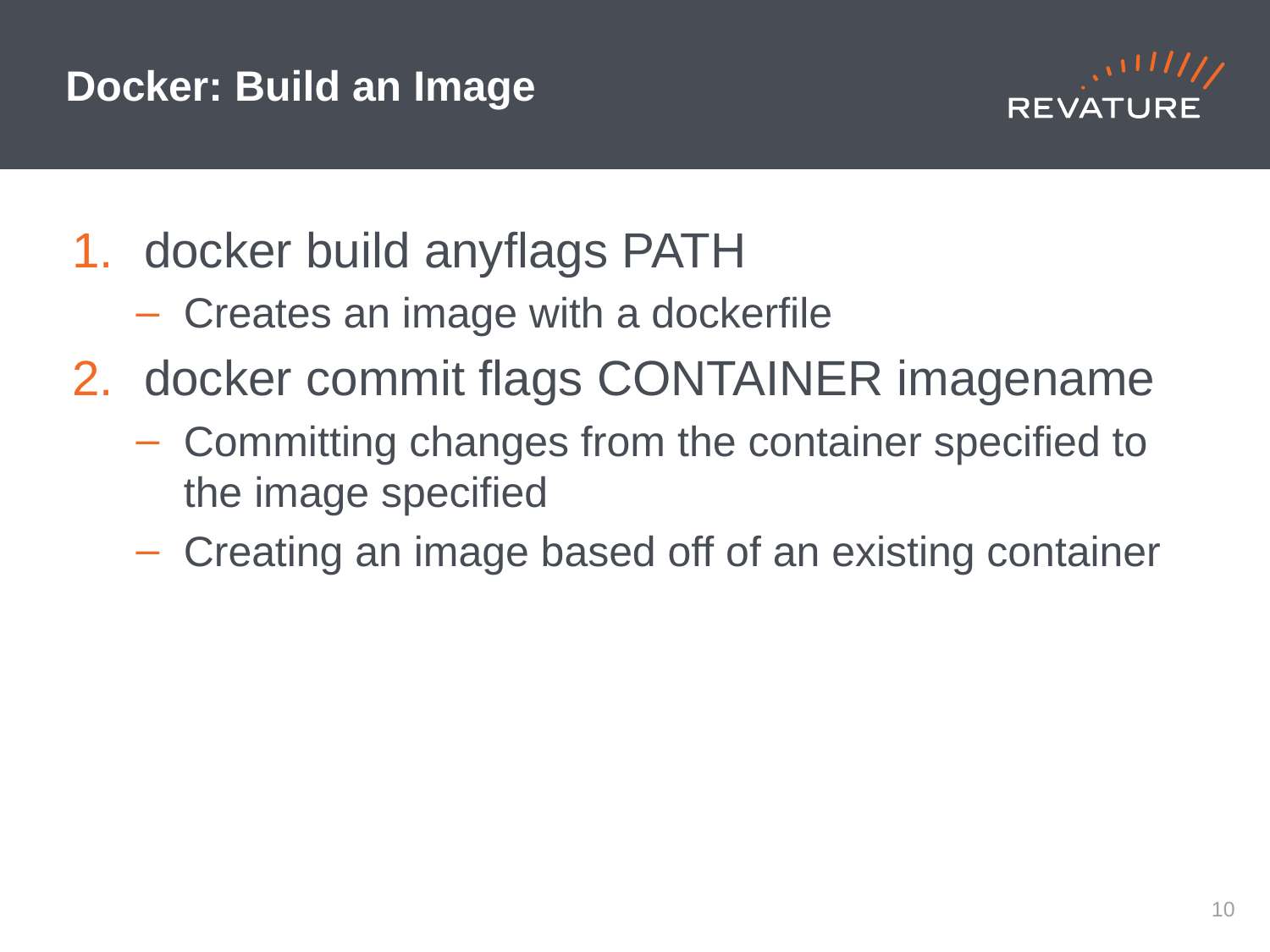

# Docker: Build an Image
docker build anyflags PATH
Creates an image with a dockerfile
docker commit flags CONTAINER imagename
Committing changes from the container specified to the image specified
Creating an image based off of an existing container
10